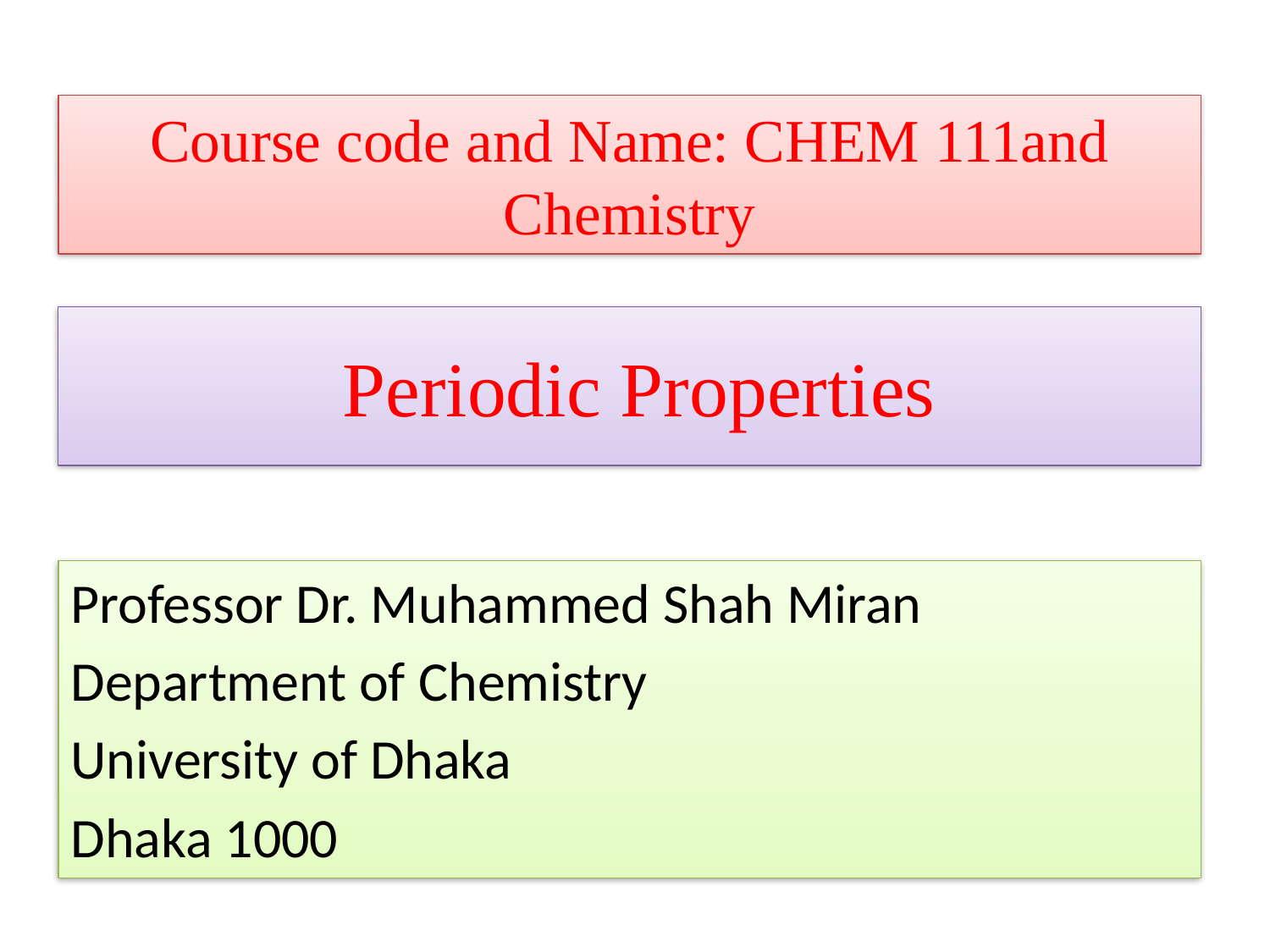

# Course code and Name: CHEM 111and Chemistry
 Periodic Properties
Professor Dr. Muhammed Shah Miran
Department of Chemistry
University of Dhaka
Dhaka 1000